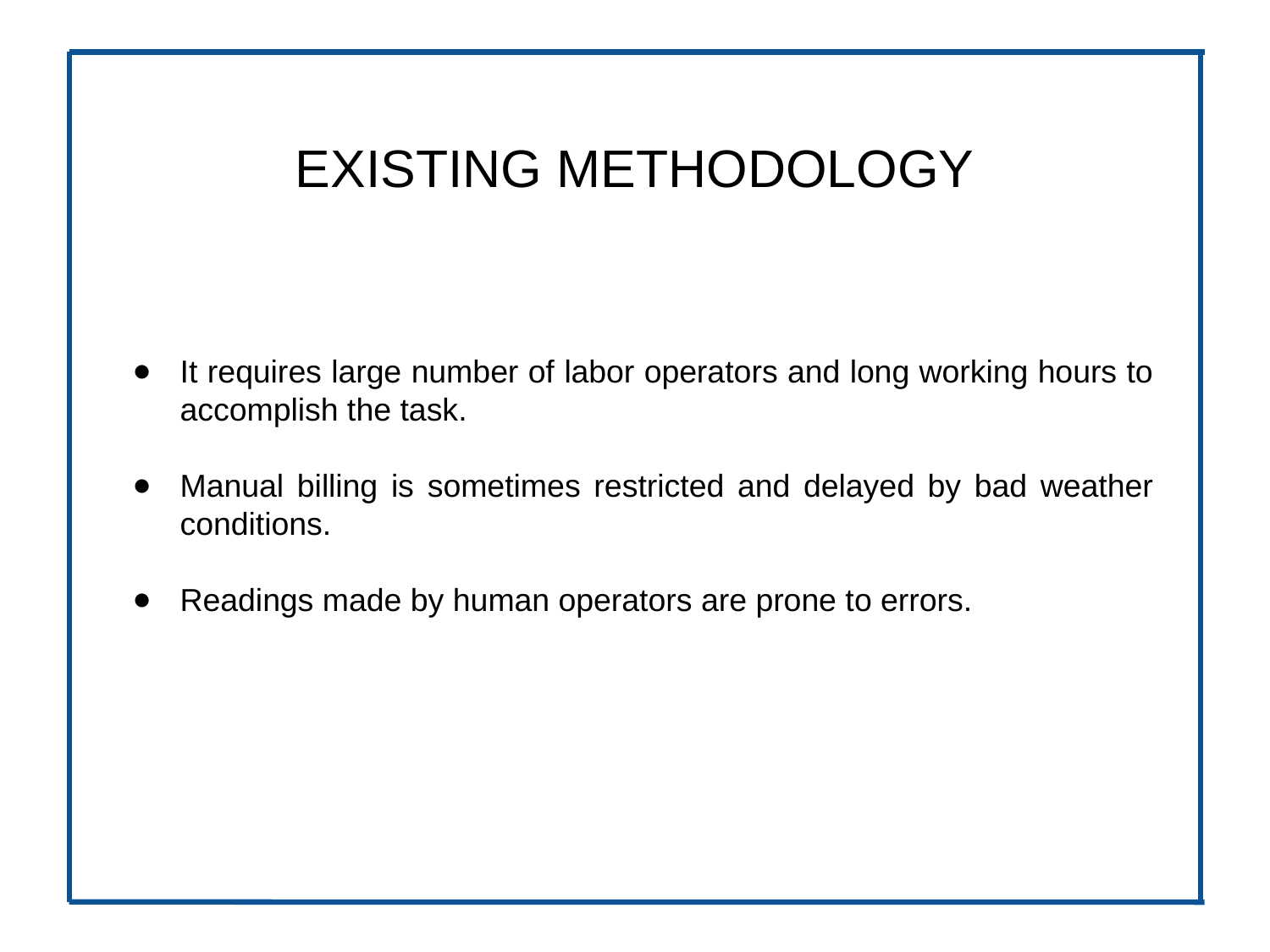

EXISTING METHODOLOGY
It requires large number of labor operators and long working hours to accomplish the task.

Manual billing is sometimes restricted and delayed by bad weather conditions.

Readings made by human operators are prone to errors.